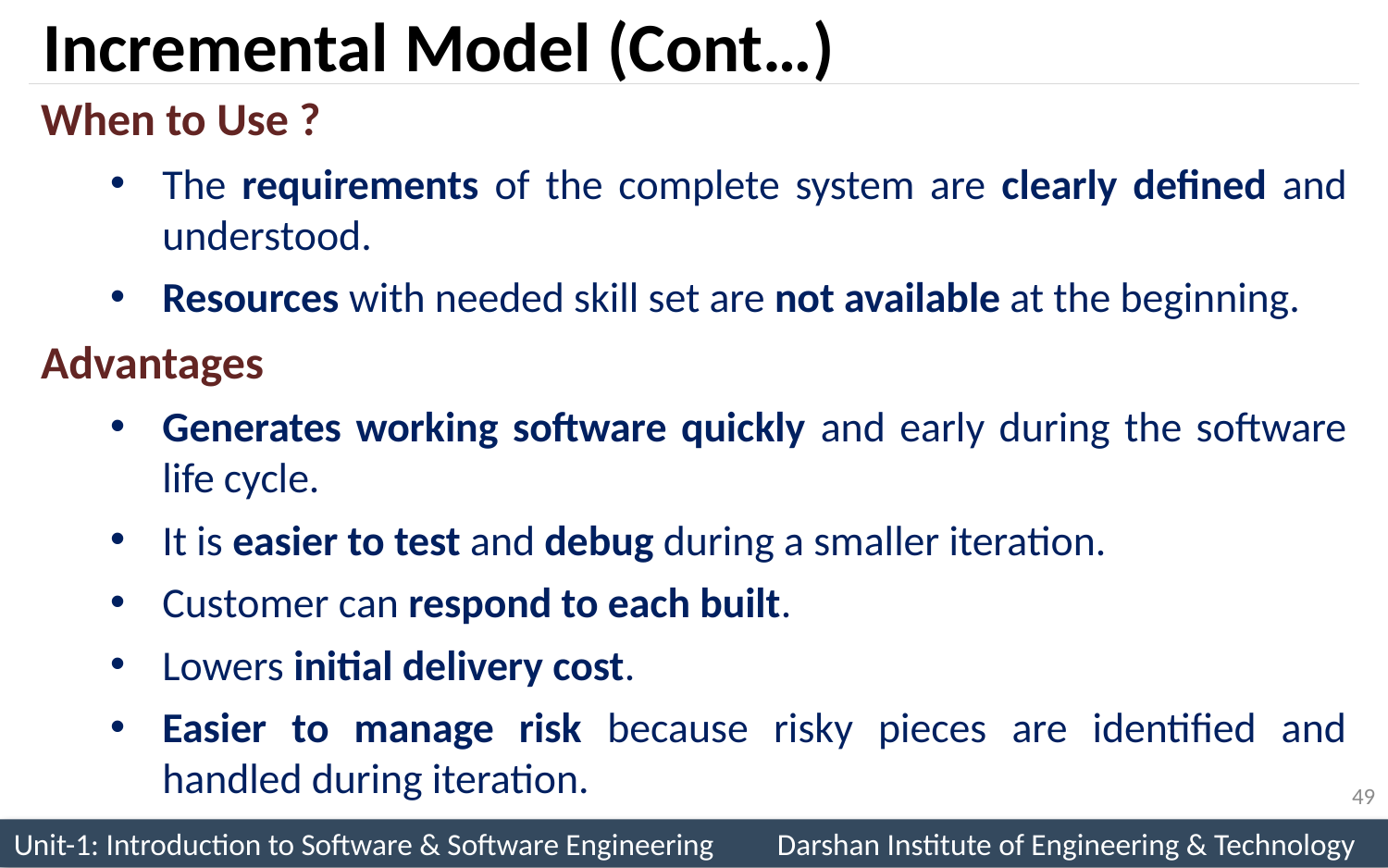

# Incremental Model (Cont…)
When to Use ?
The requirements of the complete system are clearly defined and understood.
Resources with needed skill set are not available at the beginning.
Advantages
Generates working software quickly and early during the software life cycle.
It is easier to test and debug during a smaller iteration.
Customer can respond to each built.
Lowers initial delivery cost.
Easier to manage risk because risky pieces are identified and handled during iteration.
49